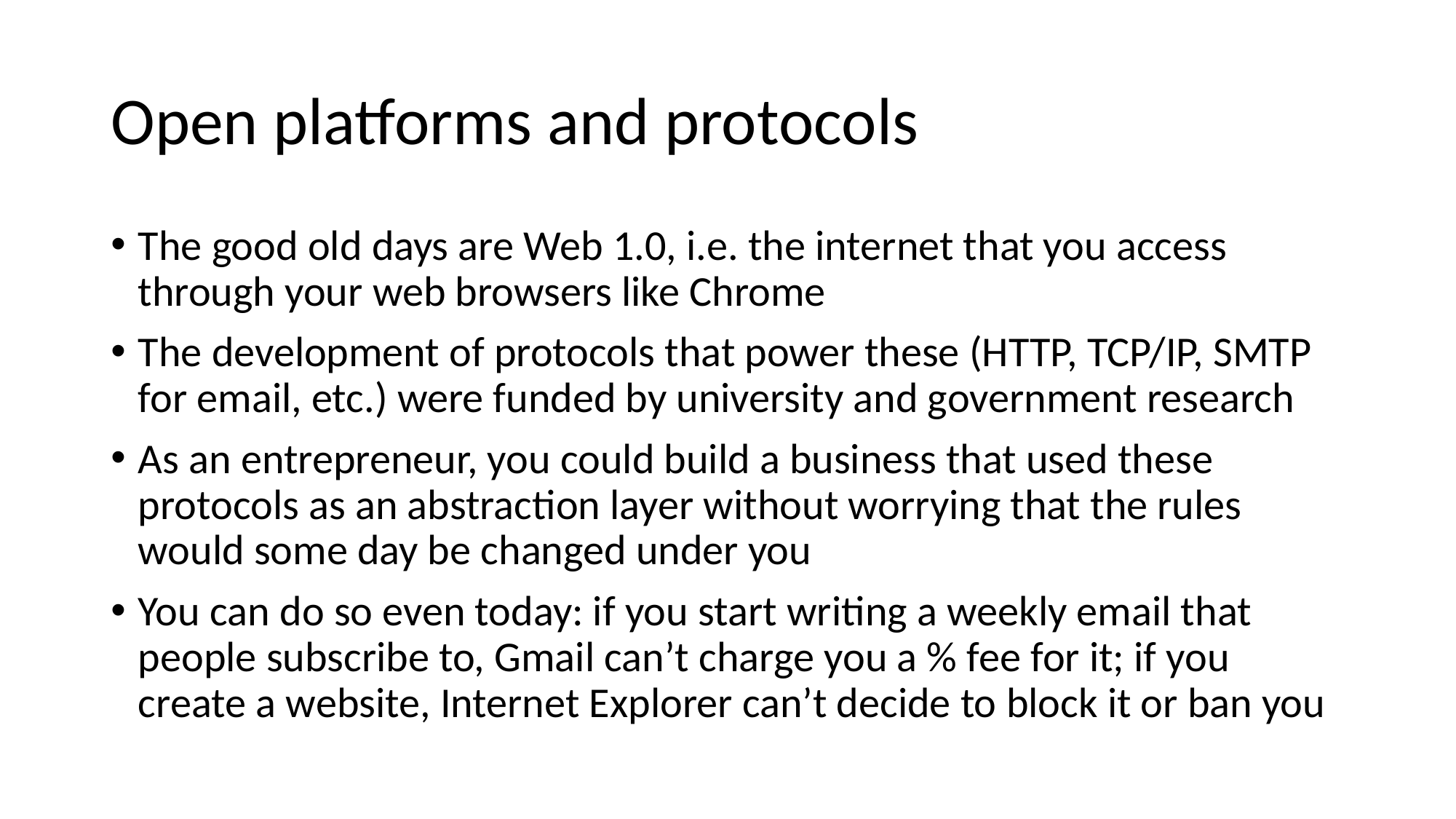

# Open platforms and protocols
The good old days are Web 1.0, i.e. the internet that you access through your web browsers like Chrome
The development of protocols that power these (HTTP, TCP/IP, SMTP for email, etc.) were funded by university and government research
As an entrepreneur, you could build a business that used these protocols as an abstraction layer without worrying that the rules would some day be changed under you
You can do so even today: if you start writing a weekly email that people subscribe to, Gmail can’t charge you a % fee for it; if you create a website, Internet Explorer can’t decide to block it or ban you